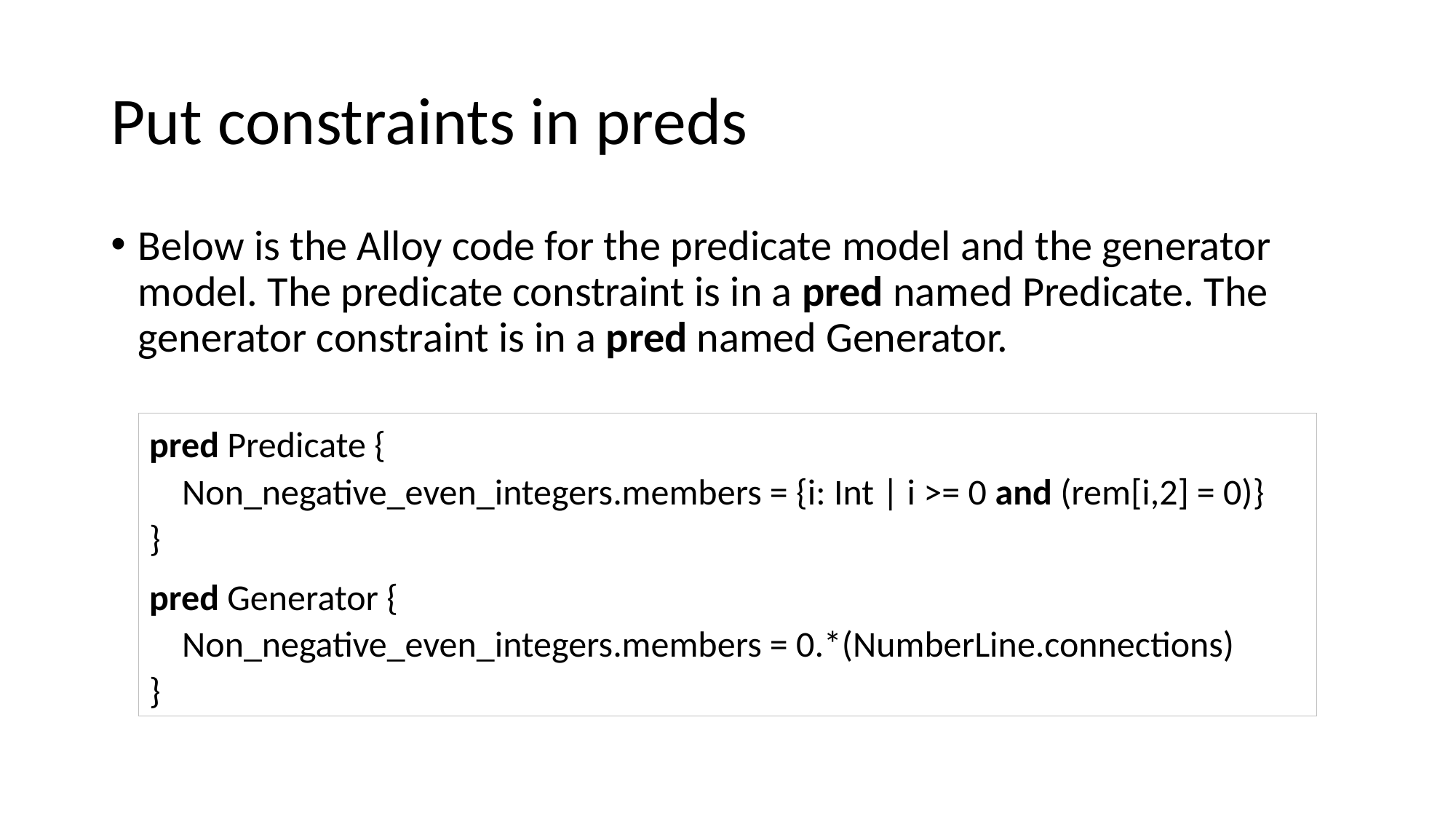

# Put constraints in preds
Below is the Alloy code for the predicate model and the generator model. The predicate constraint is in a pred named Predicate. The generator constraint is in a pred named Generator.
pred Predicate {
    Non_negative_even_integers.members = {i: Int | i >= 0 and (rem[i,2] = 0)}
}
pred Generator {
    Non_negative_even_integers.members = 0.*(NumberLine.connections)
}